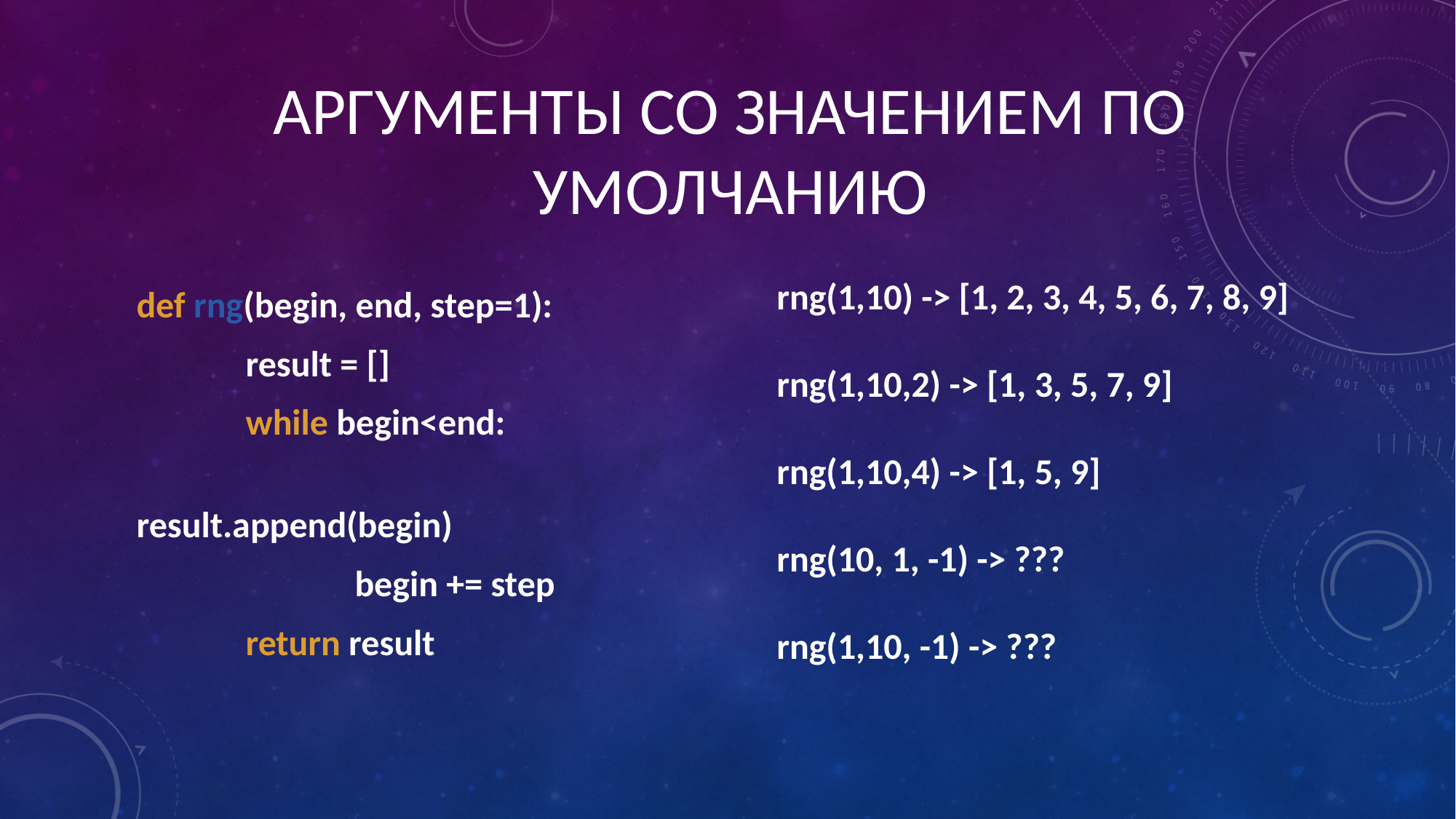

# Аргументы со значением по умолчанию
rng(1,10) -> [1, 2, 3, 4, 5, 6, 7, 8, 9]

rng(1,10,2) -> [1, 3, 5, 7, 9]

rng(1,10,4) -> [1, 5, 9]

rng(10, 1, -1) -> ???

rng(1,10, -1) -> ???
def rng(begin, end, step=1):
	result = []
	while begin<end:
		result.append(begin)
		begin += step
	return result